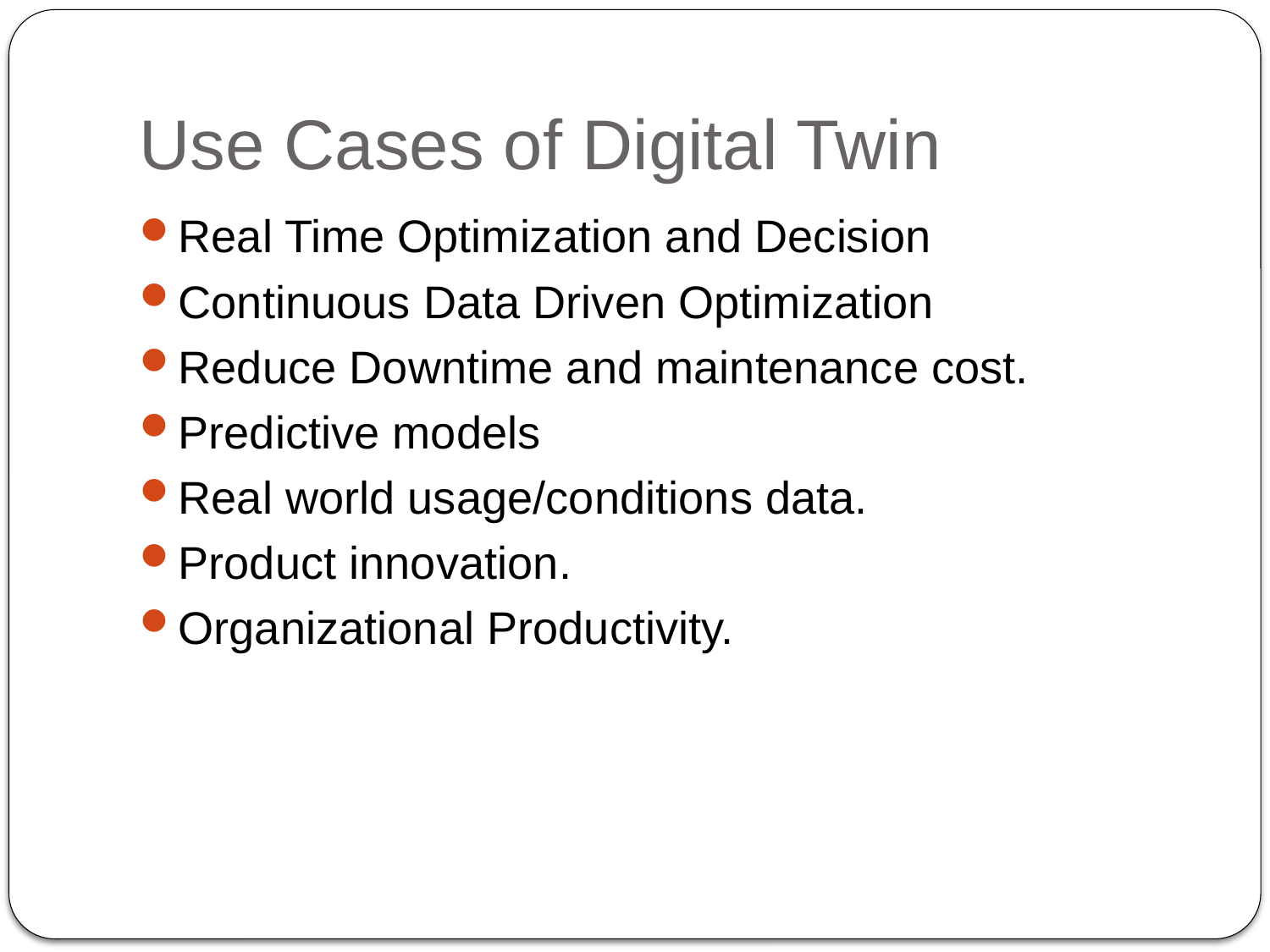

# Use Cases of Digital Twin
Real Time Optimization and Decision
Continuous Data Driven Optimization
Reduce Downtime and maintenance cost.
Predictive models
Real world usage/conditions data.
Product innovation.
Organizational Productivity.